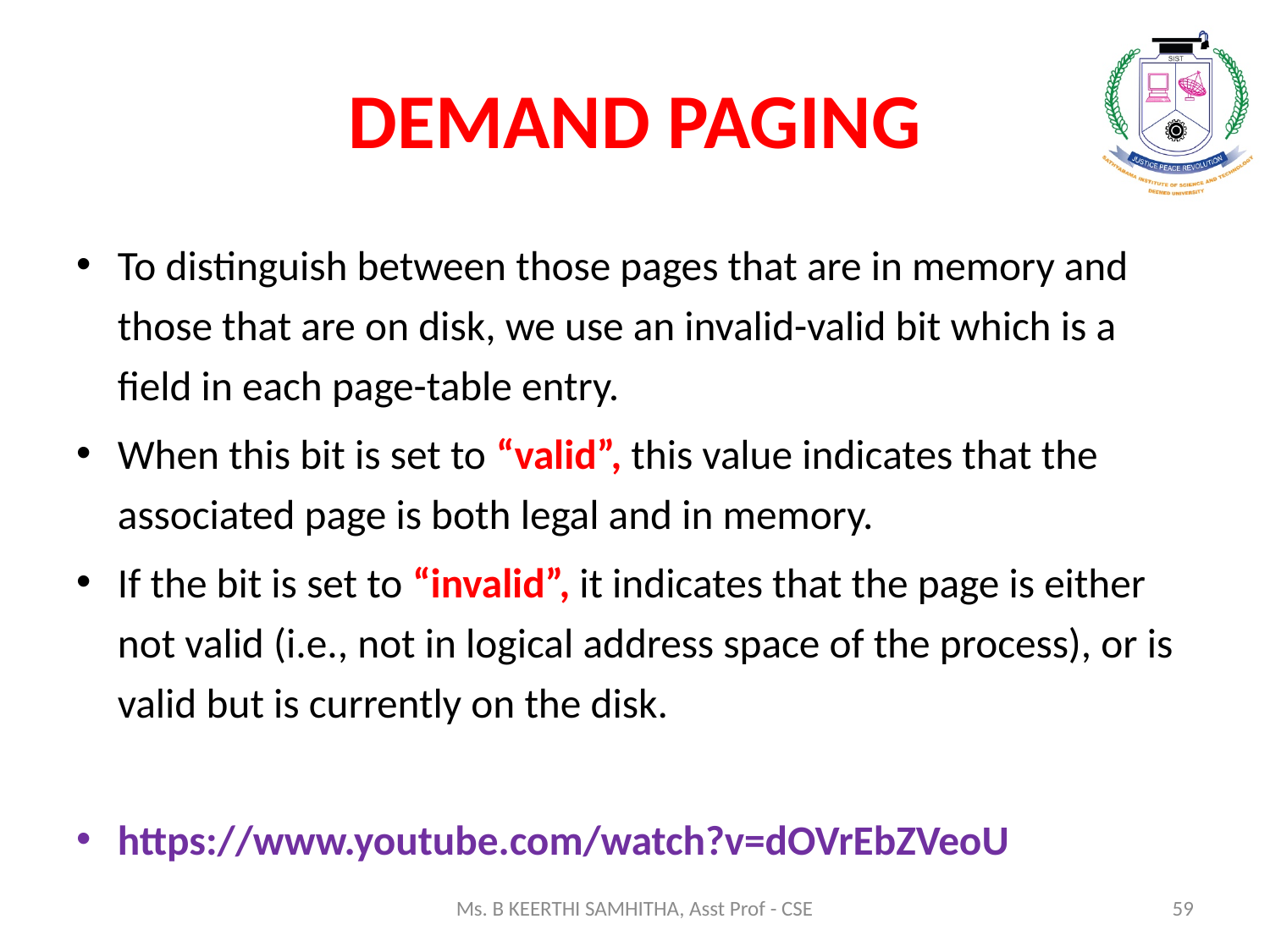

# DEMAND PAGING
To distinguish between those pages that are in memory and those that are on disk, we use an invalid-valid bit which is a field in each page-table entry.
When this bit is set to “valid”, this value indicates that the associated page is both legal and in memory.
If the bit is set to “invalid”, it indicates that the page is either not valid (i.e., not in logical address space of the process), or is valid but is currently on the disk.

https://www.youtube.com/watch?v=dOVrEbZVeoU

Ms. B KEERTHI SAMHITHA, Asst Prof - CSE
59